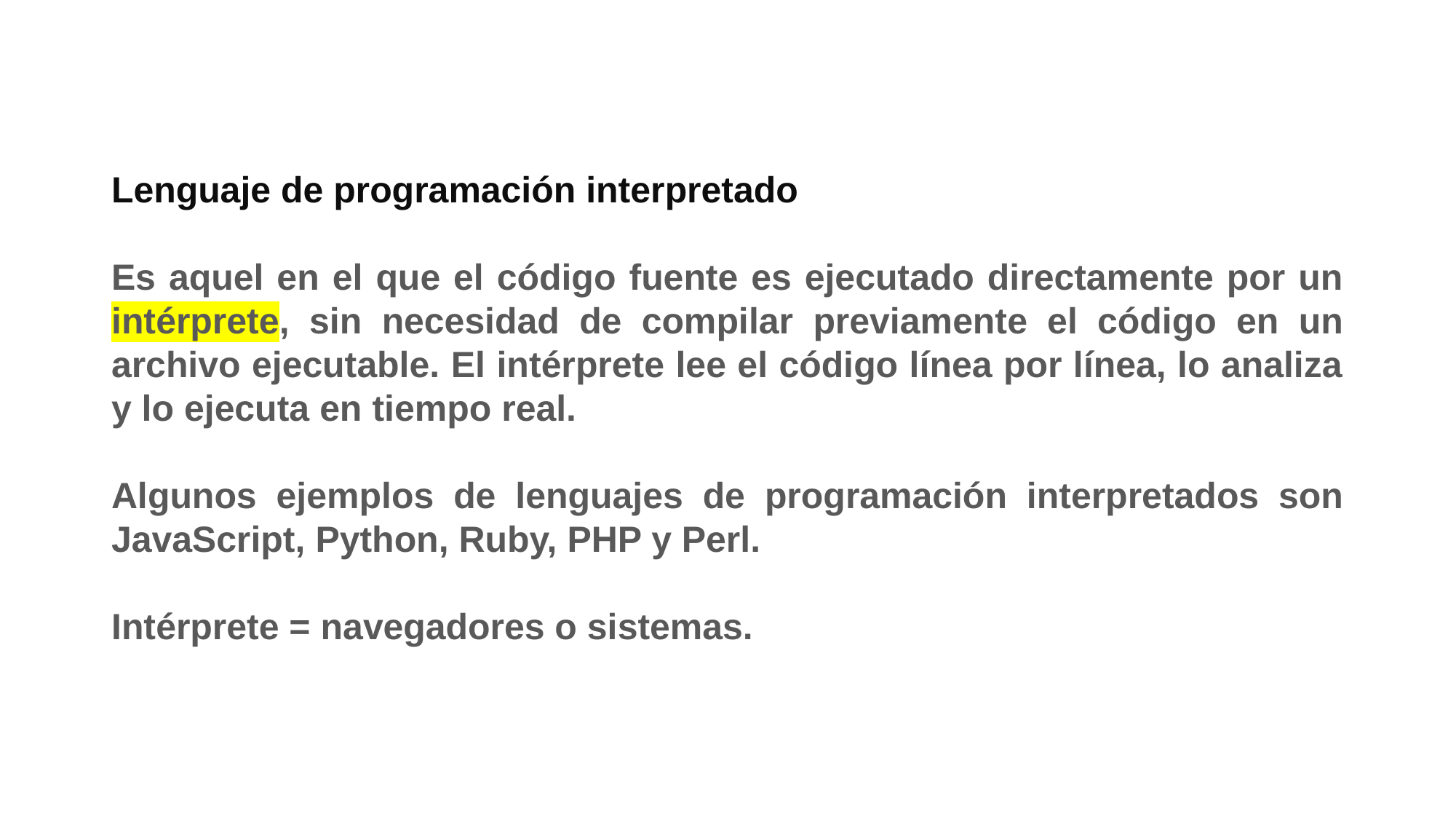

Lenguaje de programación interpretado

Es aquel en el que el código fuente es ejecutado directamente por un intérprete, sin necesidad de compilar previamente el código en un archivo ejecutable. El intérprete lee el código línea por línea, lo analiza y lo ejecuta en tiempo real.

Algunos ejemplos de lenguajes de programación interpretados son JavaScript, Python, Ruby, PHP y Perl.

Intérprete = navegadores o sistemas.